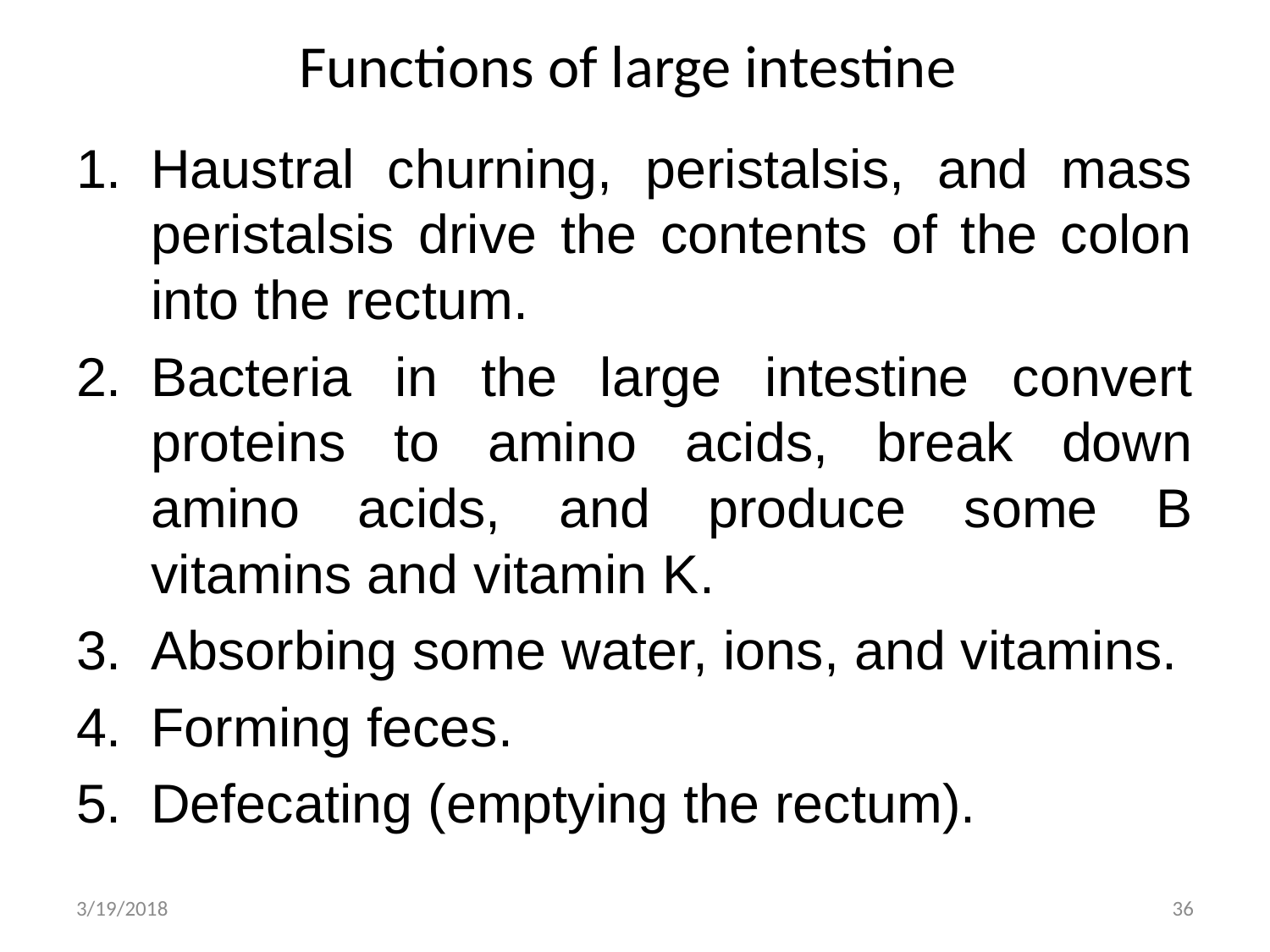

# Functions of large intestine
Haustral churning, peristalsis, and mass peristalsis drive the contents of the colon into the rectum.
Bacteria in the large intestine convert proteins to amino acids, break down amino acids, and produce some B vitamins and vitamin K.
Absorbing some water, ions, and vitamins.
Forming feces.
Defecating (emptying the rectum).
3/19/2018
36